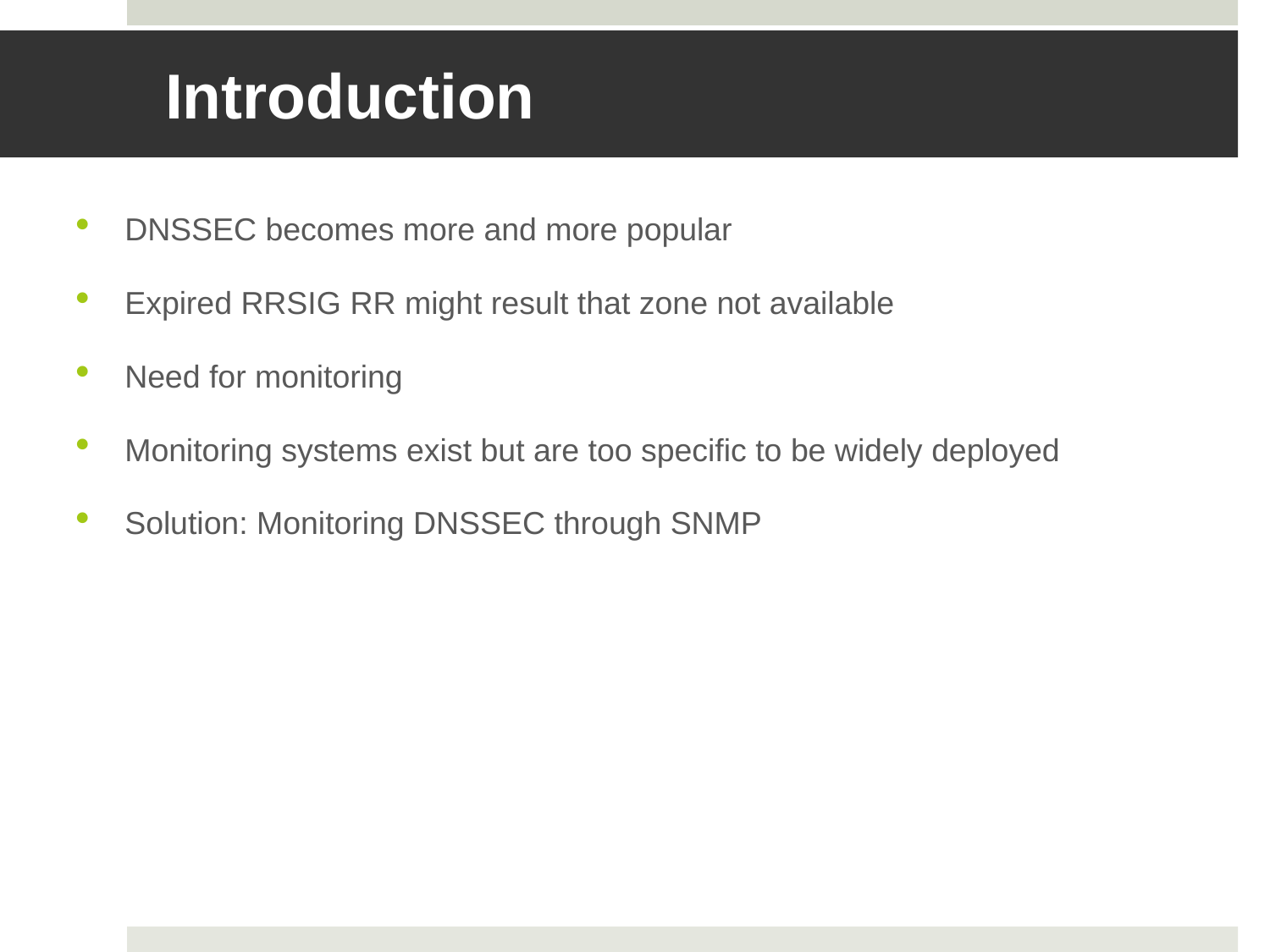

# Introduction
DNSSEC becomes more and more popular
Expired RRSIG RR might result that zone not available
Need for monitoring
Monitoring systems exist but are too specific to be widely deployed
Solution: Monitoring DNSSEC through SNMP